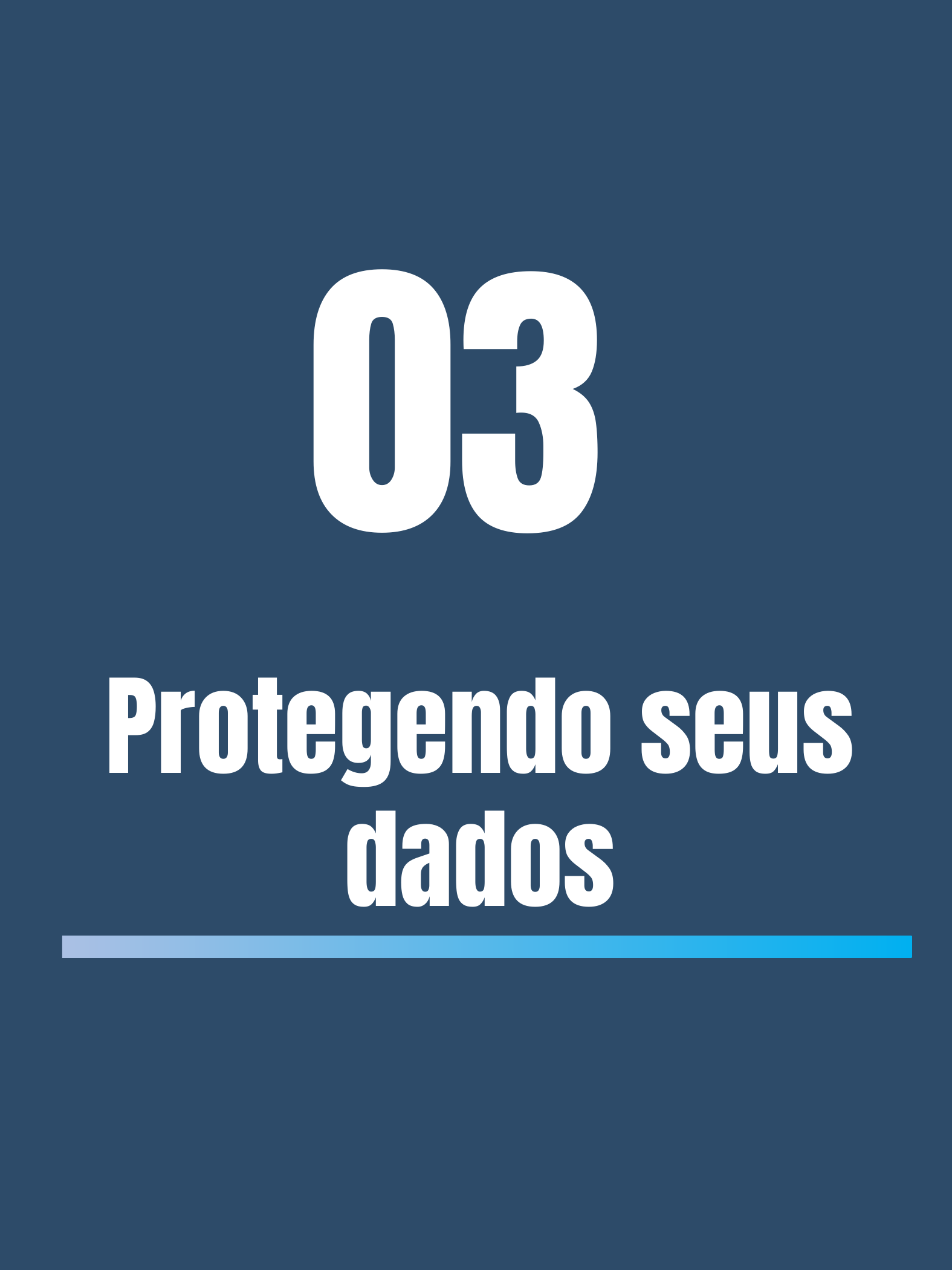

03
Protegendo seus dados

Entendendo a LGPD: Protegendo seus Dados Gustavo Bastos
7